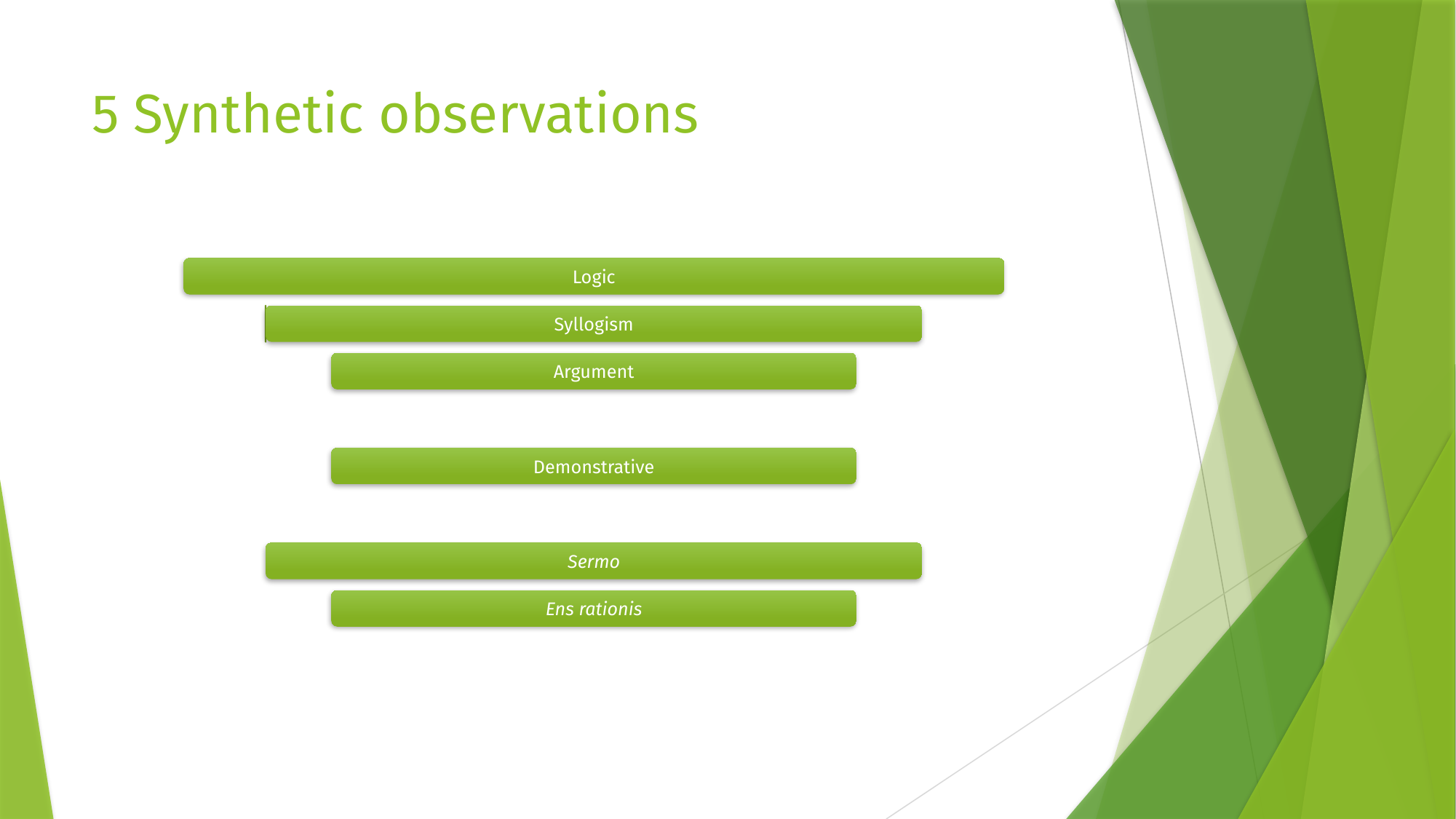

# 5 Synthetic observations
Logic
Syllogism
Argument
Demonstrative
Sermo
Ens rationis